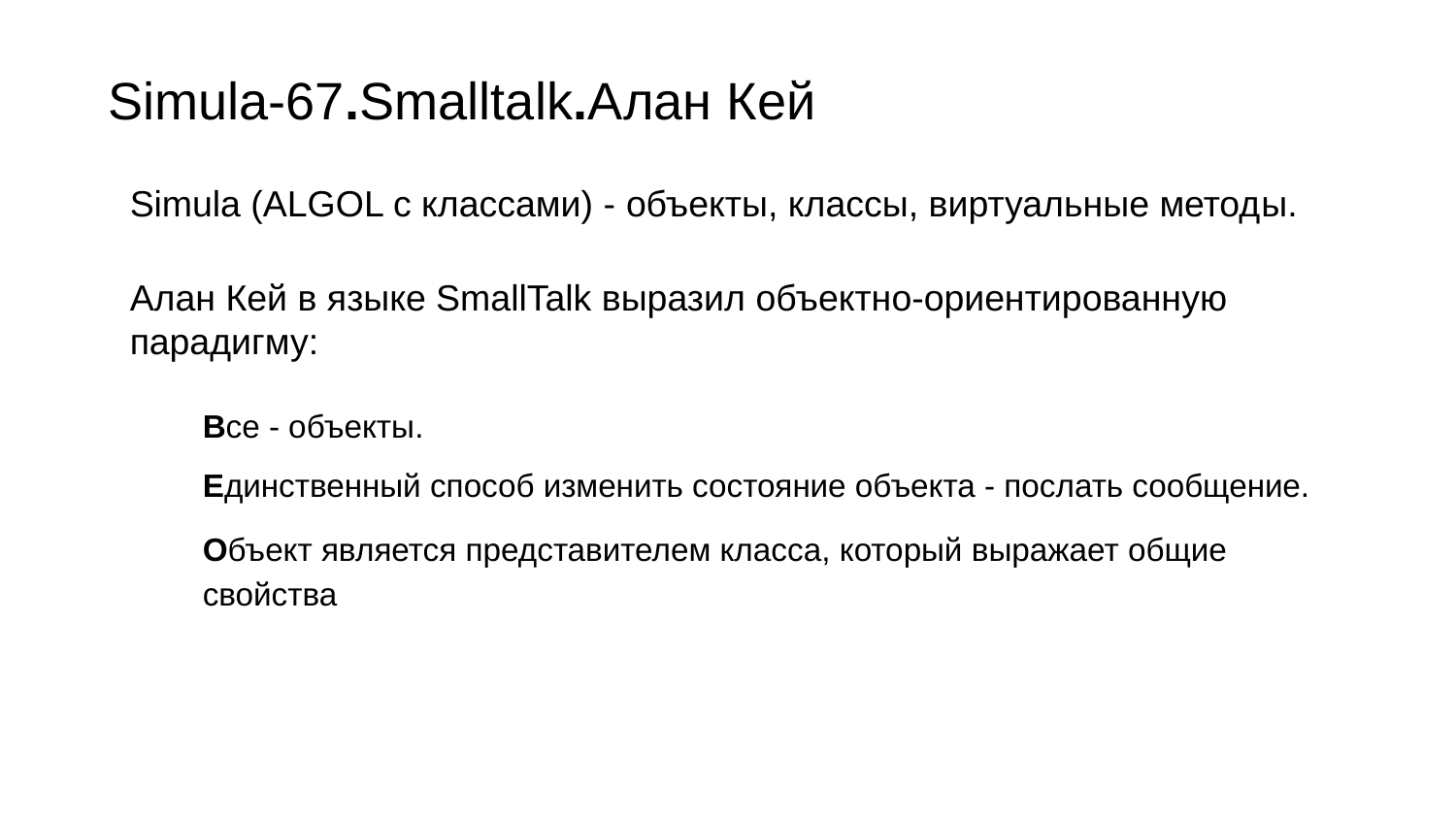

Simula-67.Smalltalk.Алан Кей
Simula (ALGOL с классами) - объекты, классы, виртуальные методы.

Алан Кей в языке SmallTalk выразил объектно-ориентированную парадигму:
Все - объекты.
Единственный способ изменить состояние объекта - послать сообщение.
Объект является представителем класса, который выражает общие свойства